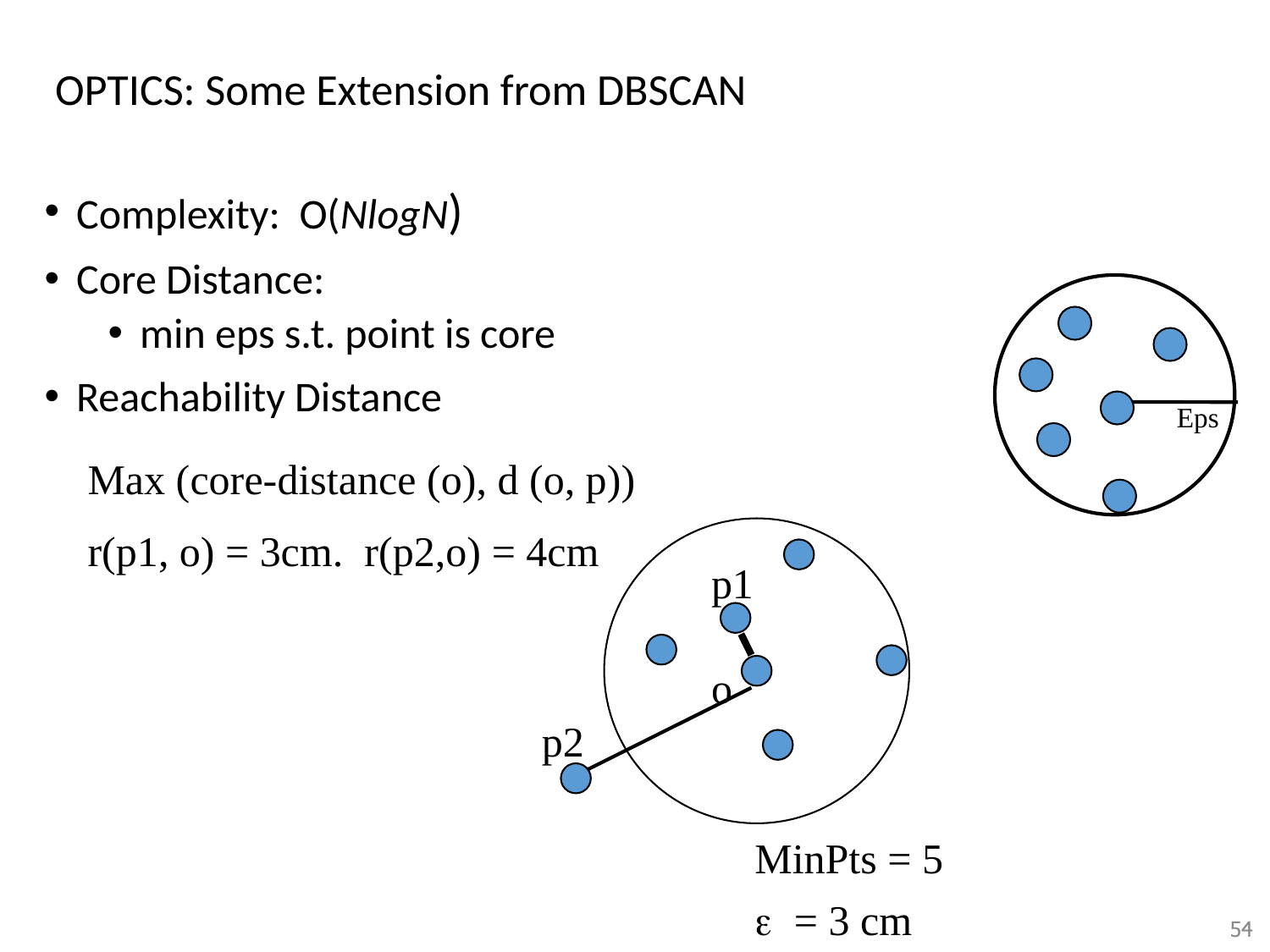

# OPTICS: Some Extension from DBSCAN
Complexity:  O(NlogN)
Core Distance:
min eps s.t. point is core
Reachability Distance

Eps

Max (core-distance (o), d (o, p))
r(p1, o) = 3cm.  r(p2,o) = 4cm

p1

o

p2

MinPts = 5
ε  = 3 cm
54